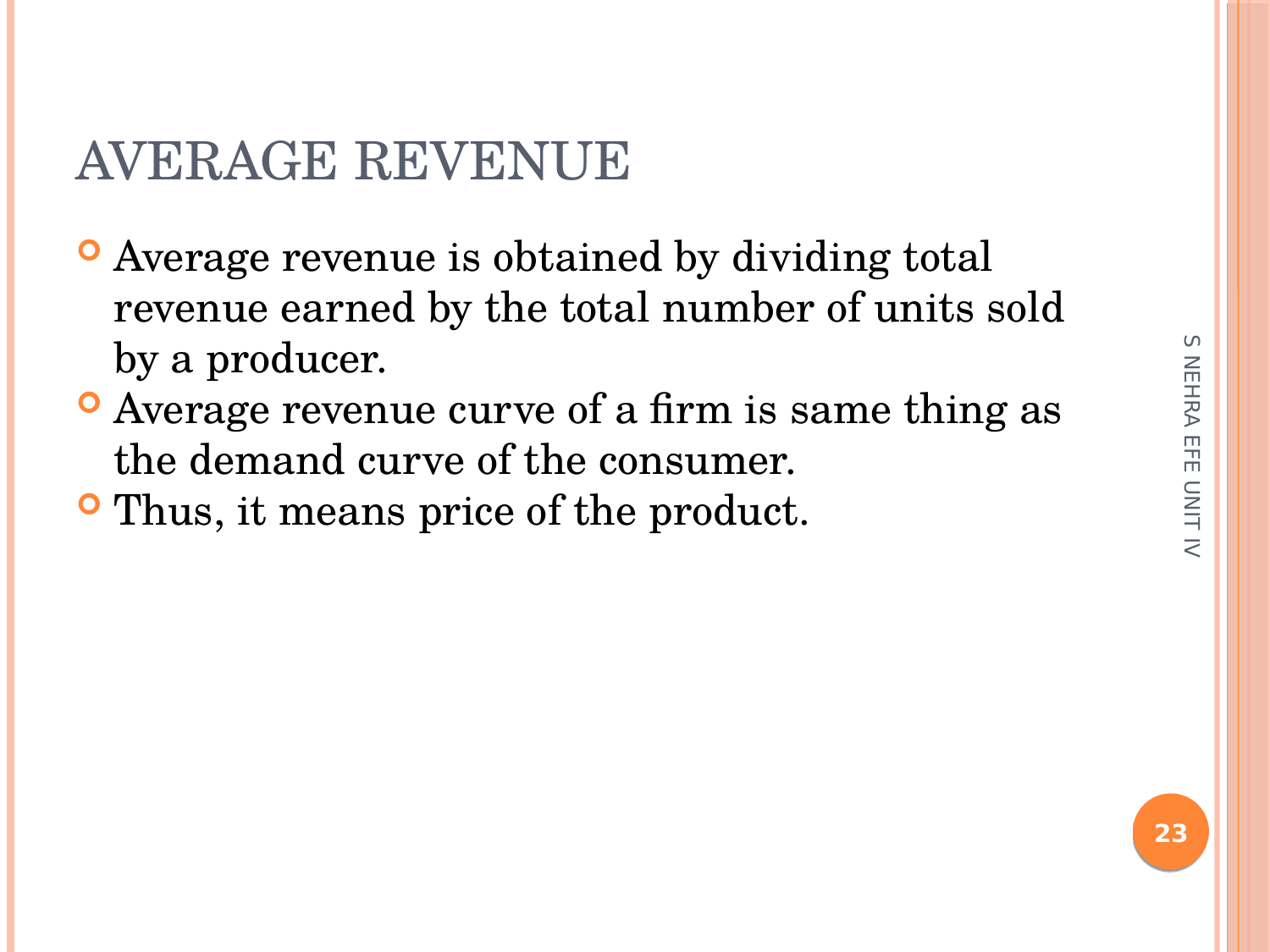

Average revenue
Average revenue is obtained by dividing total revenue earned by the total number of units sold by a producer.
Average revenue curve of a firm is same thing as the demand curve of the consumer.
Thus, it means price of the product.
S NEHRA EFE UNIT IV
23